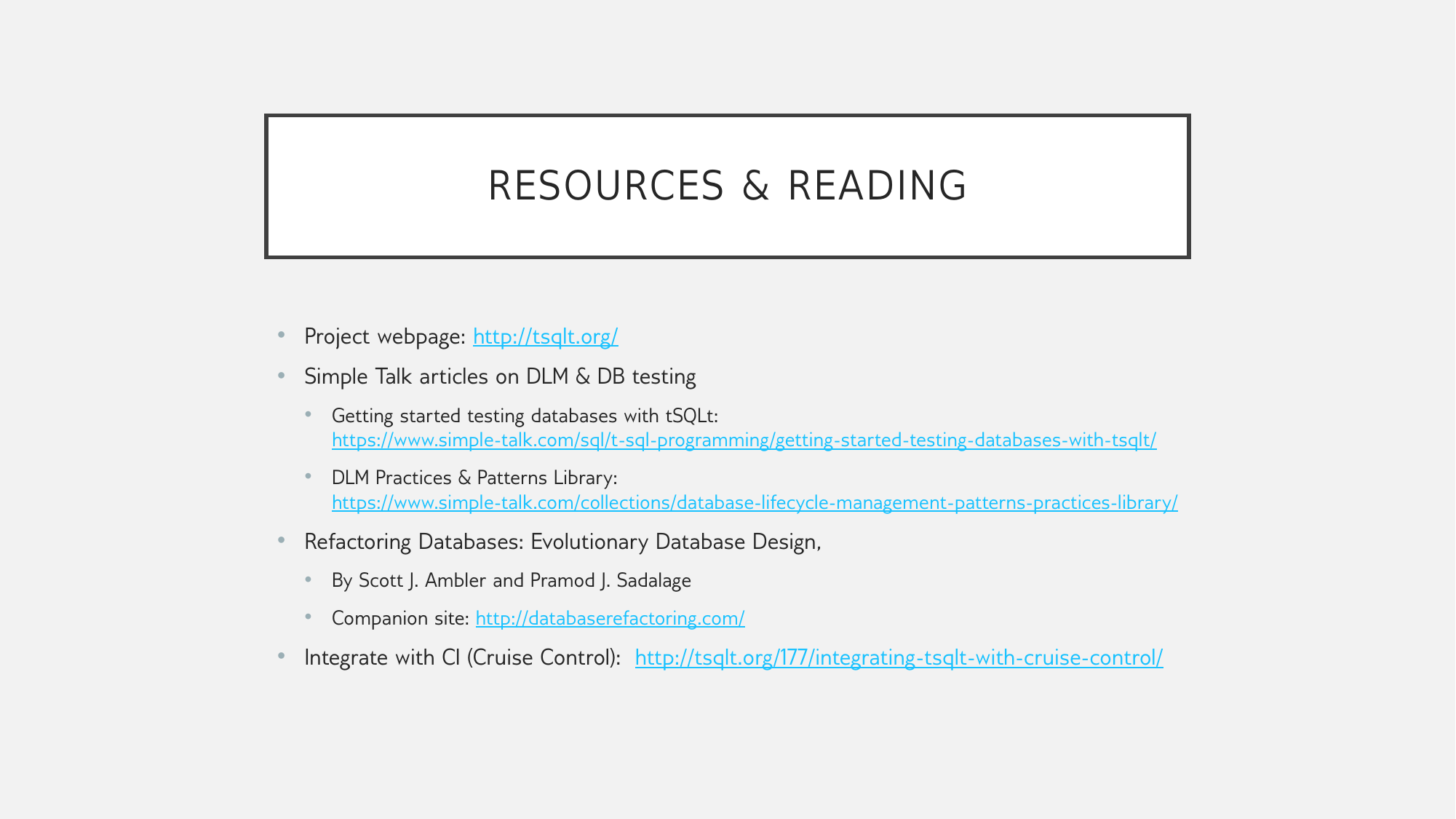

# Resources & Reading
Project webpage: http://tsqlt.org/
Simple Talk articles on DLM & DB testing
Getting started testing databases with tSQLt: https://www.simple-talk.com/sql/t-sql-programming/getting-started-testing-databases-with-tsqlt/
DLM Practices & Patterns Library: https://www.simple-talk.com/collections/database-lifecycle-management-patterns-practices-library/
Refactoring Databases: Evolutionary Database Design,
By Scott J. Ambler and Pramod J. Sadalage
Companion site: http://databaserefactoring.com/
Integrate with CI (Cruise Control):  http://tsqlt.org/177/integrating-tsqlt-with-cruise-control/